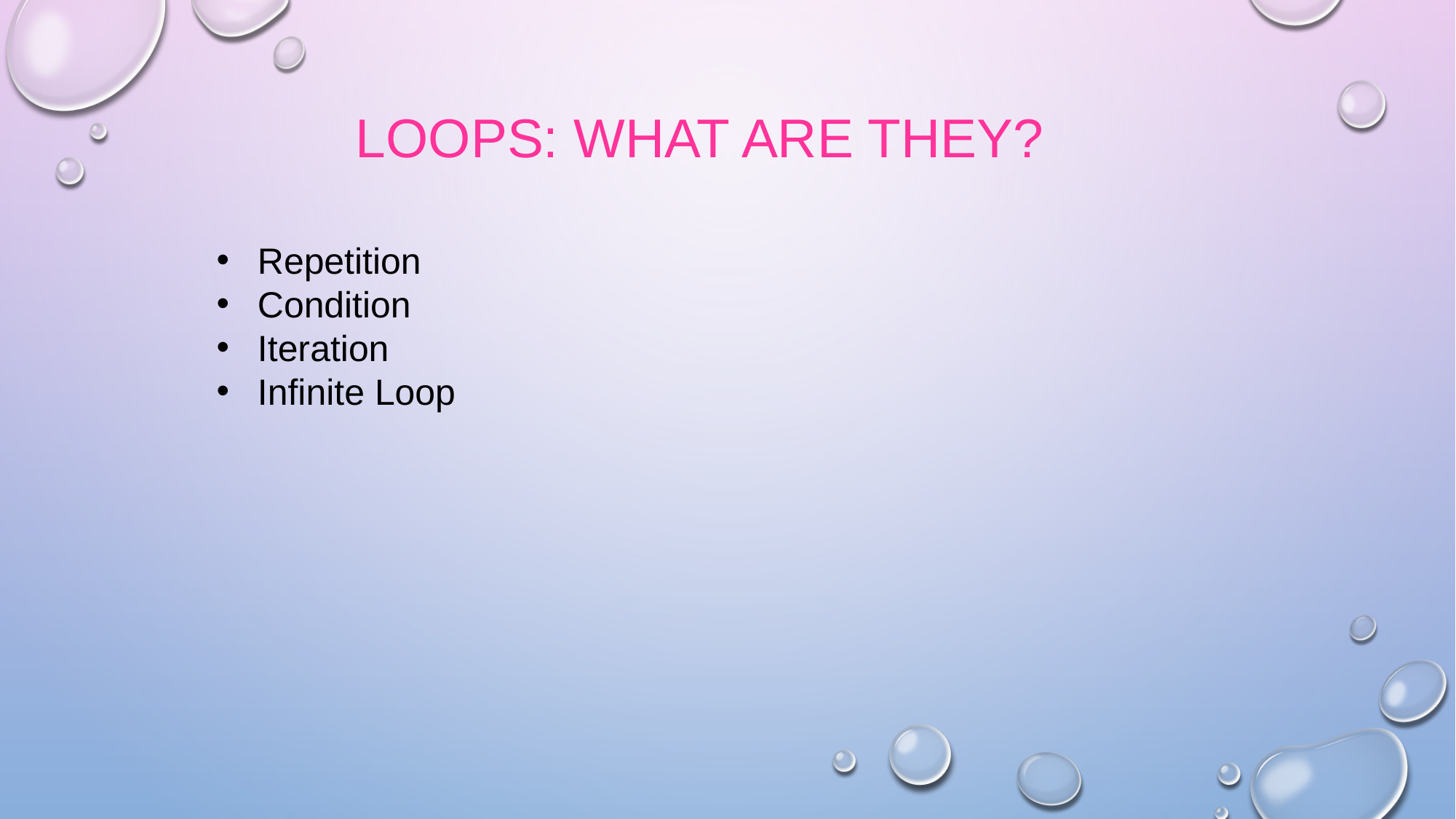

# Loops: what are they?
Repetition
Condition
Iteration
Infinite Loop